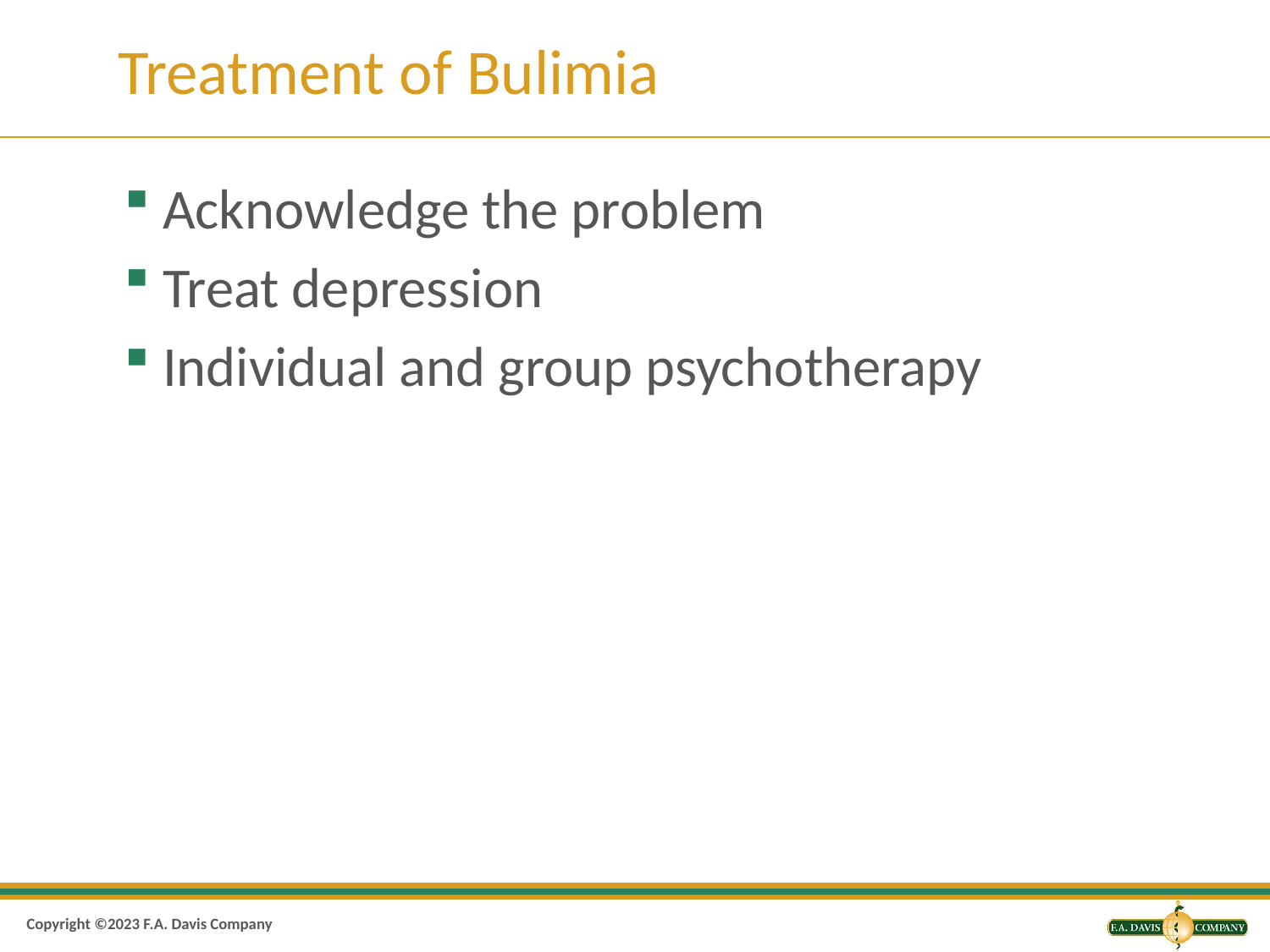

# Treatment of Bulimia
Acknowledge the problem
Treat depression
Individual and group psychotherapy